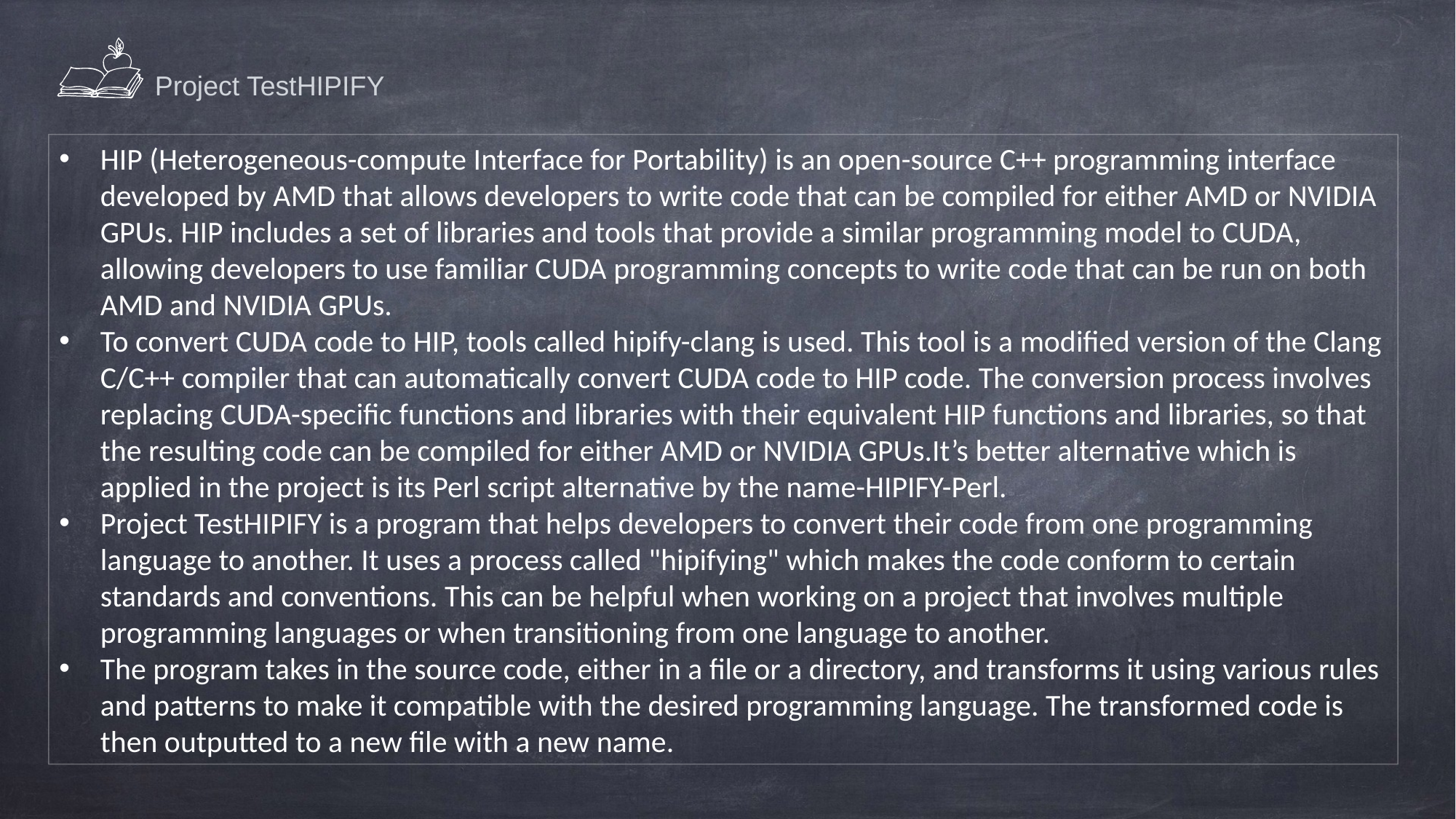

Project TestHIPIFY
HIP (Heterogeneous-compute Interface for Portability) is an open-source C++ programming interface developed by AMD that allows developers to write code that can be compiled for either AMD or NVIDIA GPUs. HIP includes a set of libraries and tools that provide a similar programming model to CUDA, allowing developers to use familiar CUDA programming concepts to write code that can be run on both AMD and NVIDIA GPUs.
To convert CUDA code to HIP, tools called hipify-clang is used. This tool is a modified version of the Clang C/C++ compiler that can automatically convert CUDA code to HIP code. The conversion process involves replacing CUDA-specific functions and libraries with their equivalent HIP functions and libraries, so that the resulting code can be compiled for either AMD or NVIDIA GPUs.It’s better alternative which is applied in the project is its Perl script alternative by the name-HIPIFY-Perl.
Project TestHIPIFY is a program that helps developers to convert their code from one programming language to another. It uses a process called "hipifying" which makes the code conform to certain standards and conventions. This can be helpful when working on a project that involves multiple programming languages or when transitioning from one language to another.
The program takes in the source code, either in a file or a directory, and transforms it using various rules and patterns to make it compatible with the desired programming language. The transformed code is then outputted to a new file with a new name.